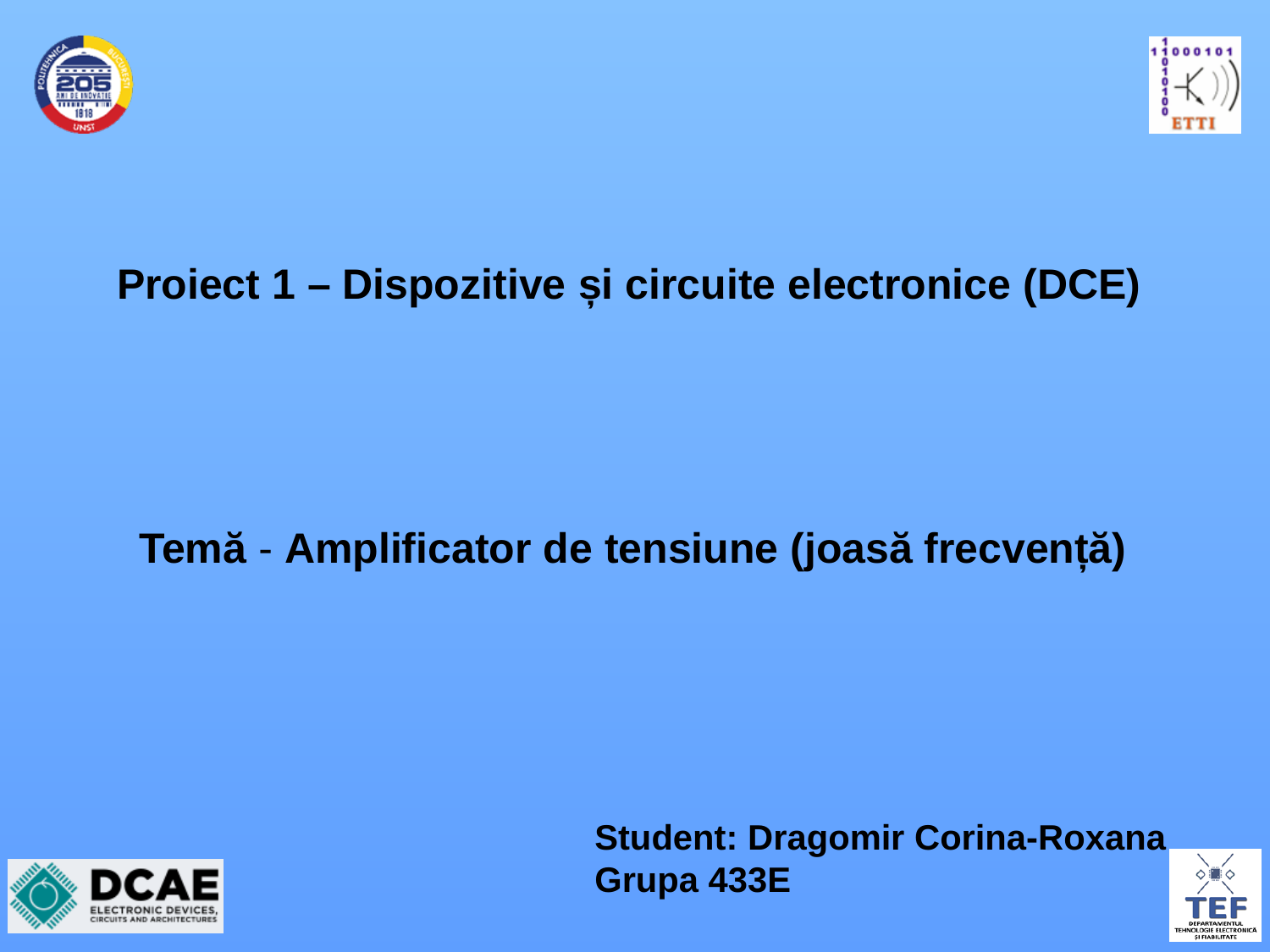

# Proiect 1 – Dispozitive și circuite electronice (DCE)
Temă - Amplificator de tensiune (joasă frecvență)
Student: Dragomir Corina-Roxana
Grupa 433E